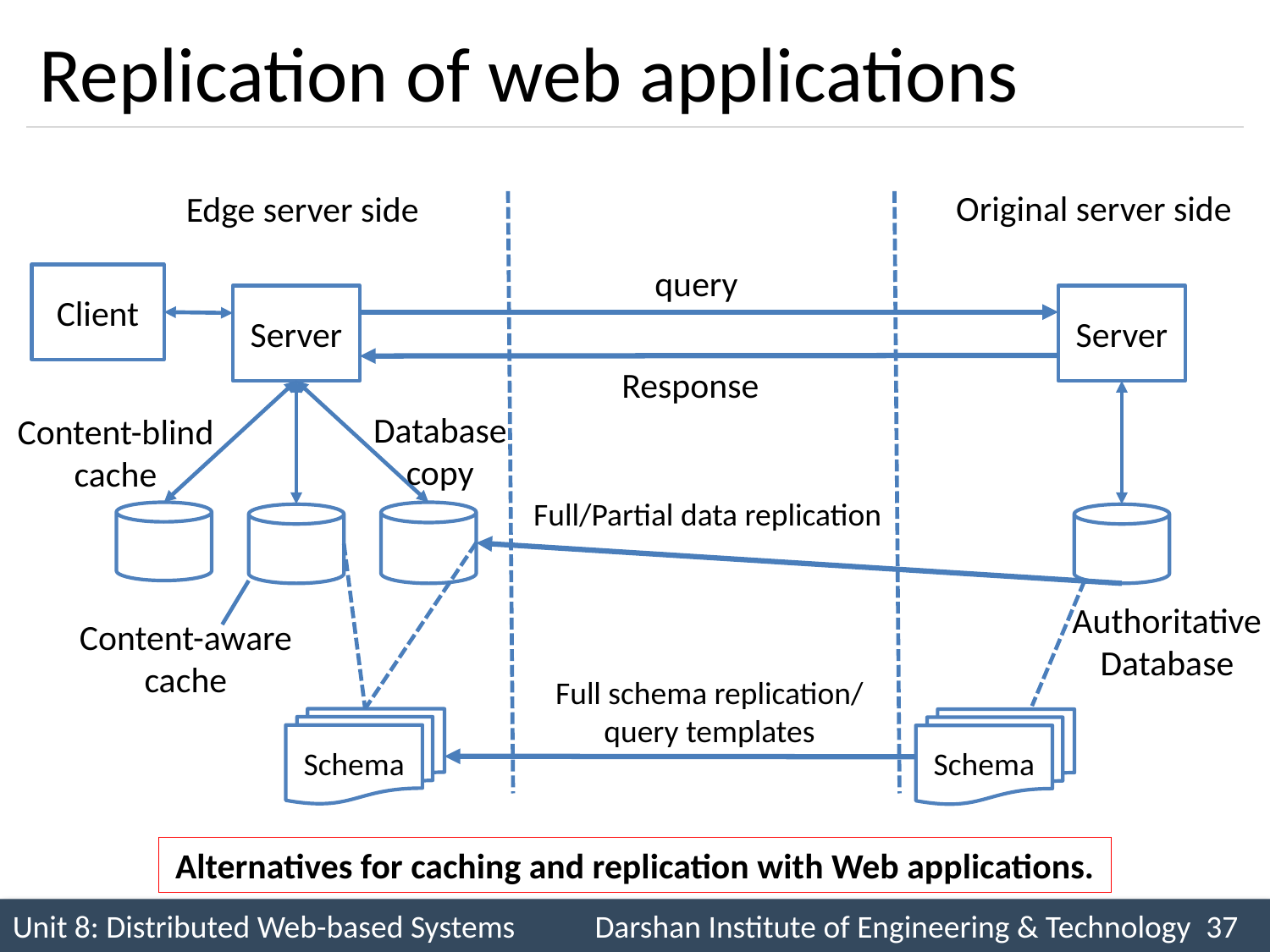

# Replication of web applications
Original server side
Edge server side
query
Client
Server
Server
Response
Database
copy
Content-blind
cache
Full/Partial data replication

Authoritative
Database
Content-aware
cache
Full schema replication/
query templates
Schema
Schema
Alternatives for caching and replication with Web applications.